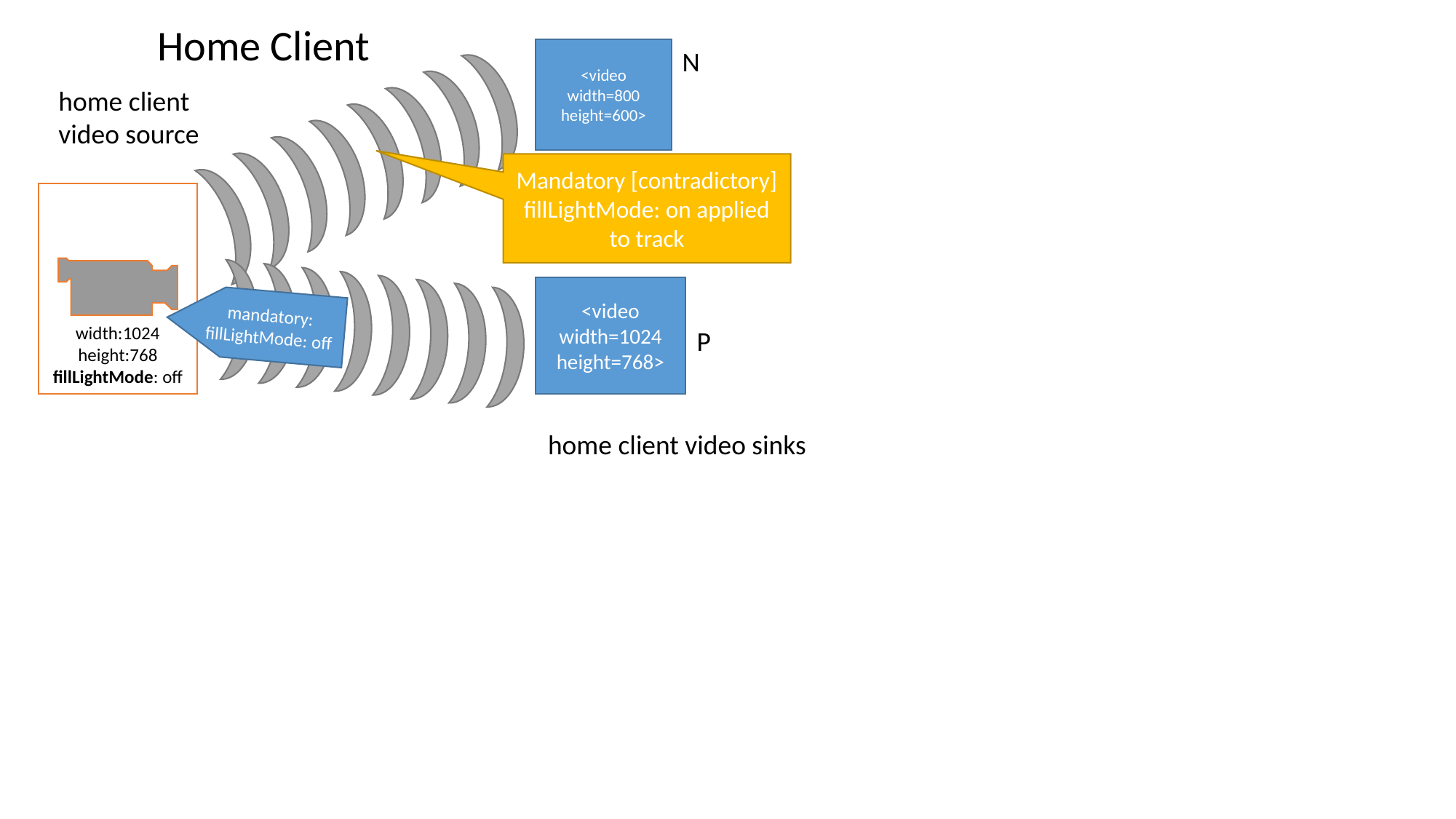

Home Client
<video
width=800
height=600>
N

home client
video source

Mandatory [contradictory] fillLightMode: on applied to track

width:1024
height:768
fillLightMode: off

<video
width=1024
height=768>

mandatory:
fillLightMode: off
P
home client video sinks